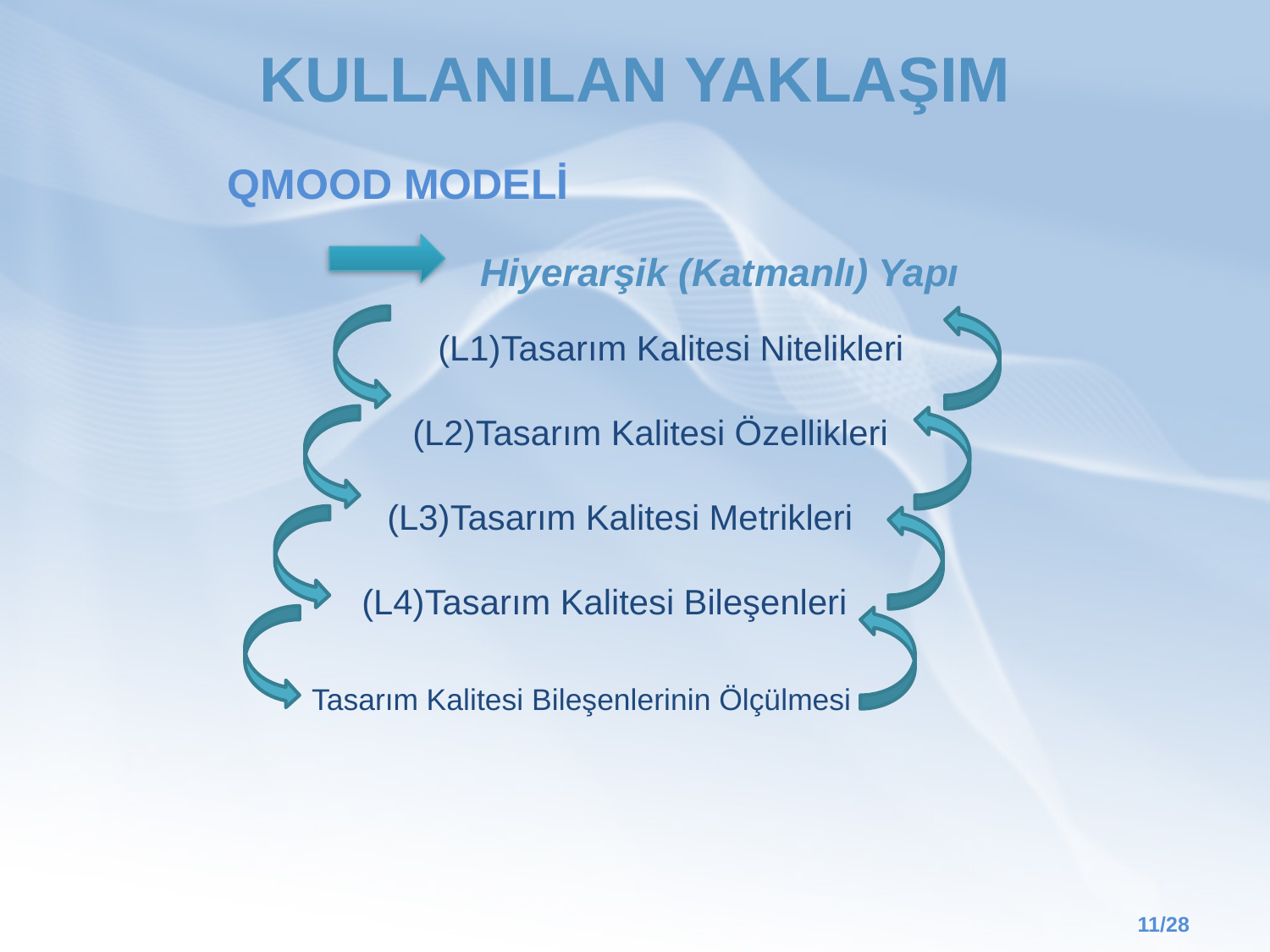

# KULLANILAN YAKLAŞIM
QMOOD MODELİ
Hiyerarşik (Katmanlı) Yapı
(L1)Tasarım Kalitesi Nitelikleri
(L2)Tasarım Kalitesi Özellikleri
(L3)Tasarım Kalitesi Metrikleri
(L4)Tasarım Kalitesi Bileşenleri

Tasarım Kalitesi Bileşenlerinin Ölçülmesi
Yusuf Özçevik
11/28